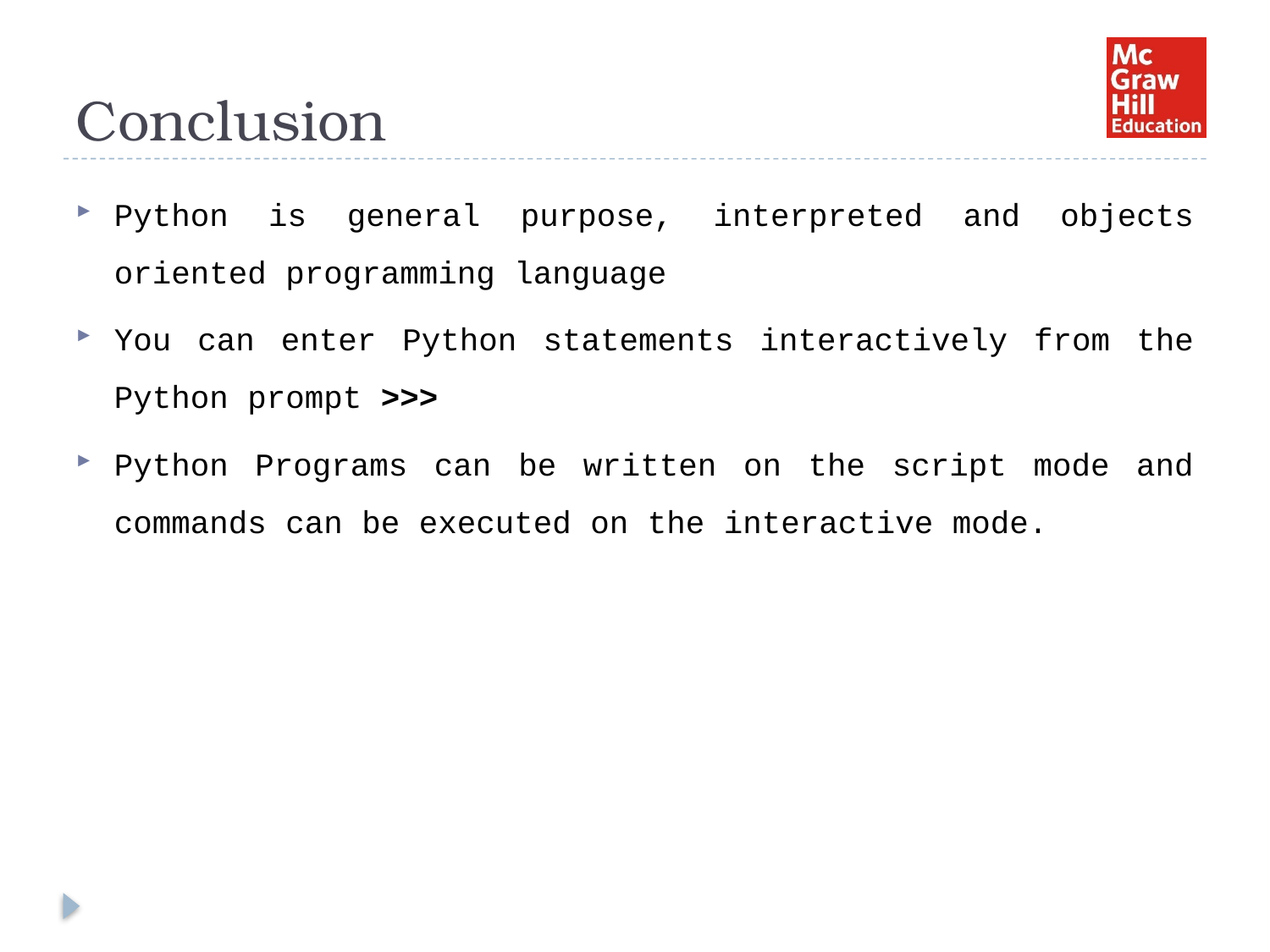

# Conclusion
Python is general purpose, interpreted and objects oriented programming language
You can enter Python statements interactively from the Python prompt >>>
Python Programs can be written on the script mode and commands can be executed on the interactive mode.